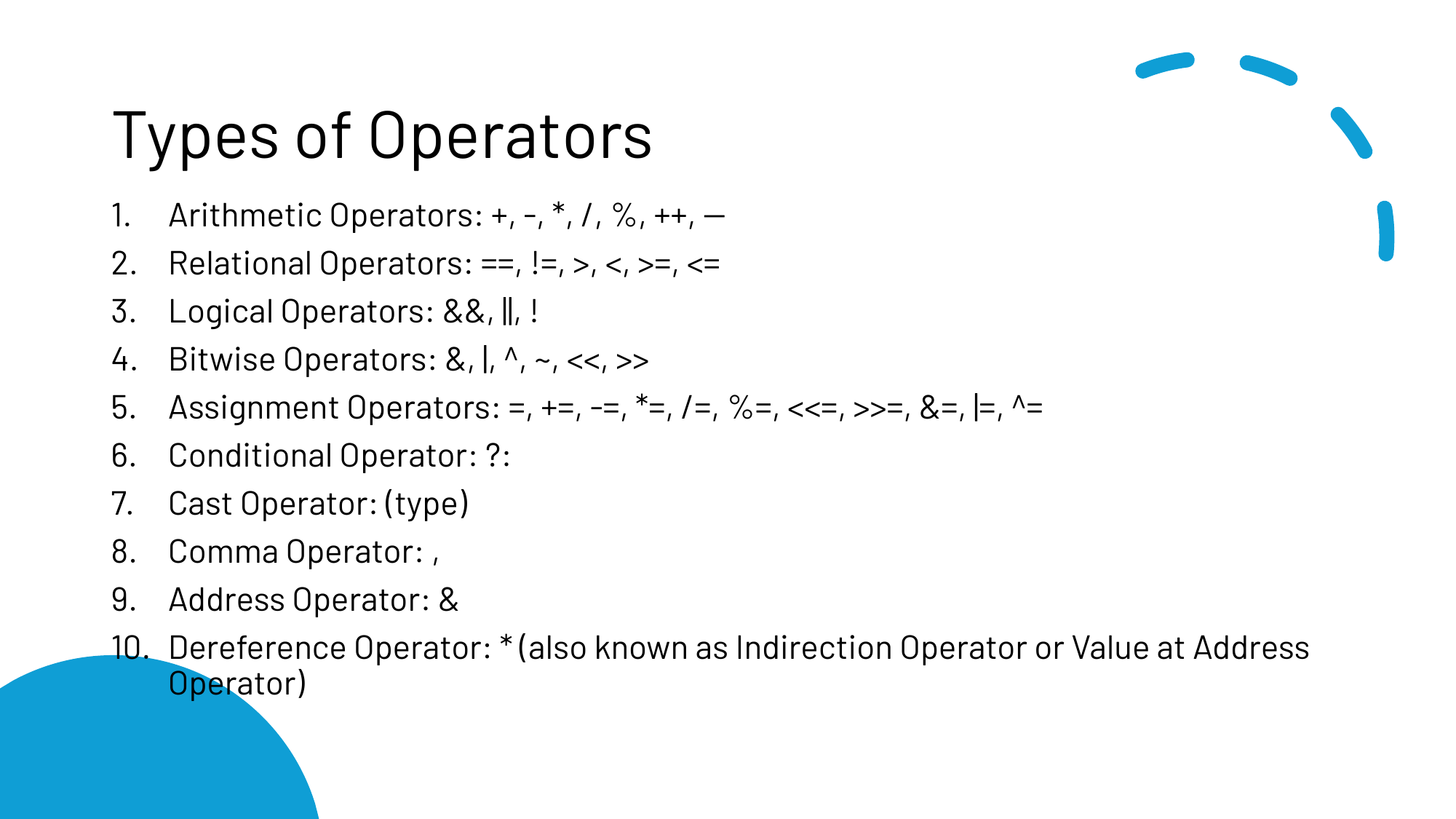

# Types of Operators

Arithmetic Operators: +, -, *, /, %, ++, --
Relational Operators: ==, !=, >, <, >=, <=
Logical Operators: &&, ||, !
Bitwise Operators: &, |, ^, ~, <<, >>
Assignment Operators: =, +=, -=, *=, /=, %=, <<=, >>=, &=, |=, ^=
Conditional Operator: ?:
Cast Operator: (type)
Comma Operator: ,
Address Operator: &
Dereference Operator: * (also known as Indirection Operator or Value at Address Operator)